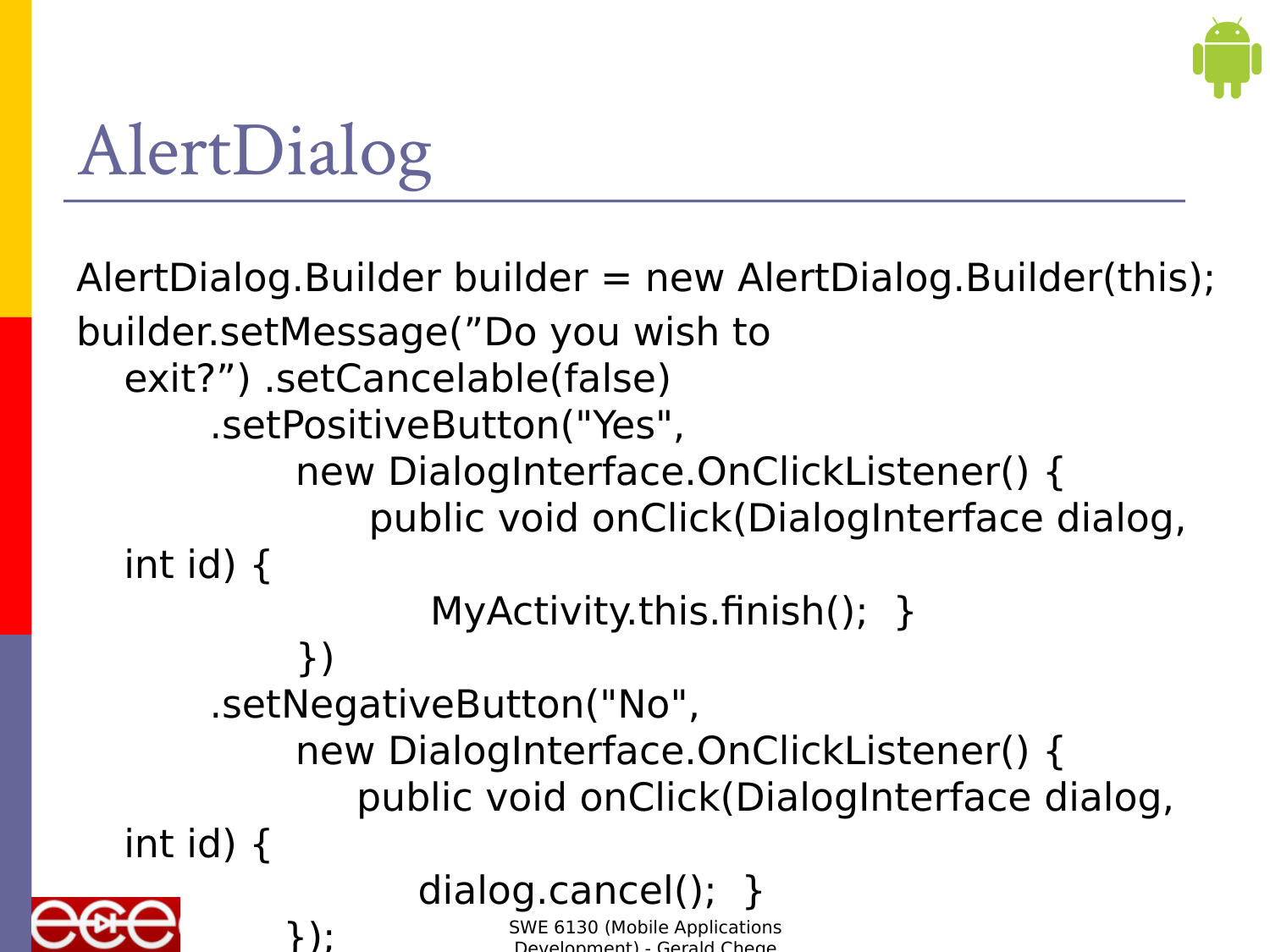

# AlertDialog
AlertDialog.Builder builder = new AlertDialog.Builder(this);
builder.setMessage(”Do you wish to exit?”) .setCancelable(false)
       .setPositiveButton("Yes",
              new DialogInterface.OnClickListener() {
                    public void onClick(DialogInterface dialog, int id) {
                         MyActivity.this.finish();  }
              })
       .setNegativeButton("No",
              new DialogInterface.OnClickListener() {
                   public void onClick(DialogInterface dialog, int id) {
                        dialog.cancel();  }
             });
AlertDialog alert = builder.create();
alert.show();

SWE 6130 (Mobile Applications Development) - Gerald Chege